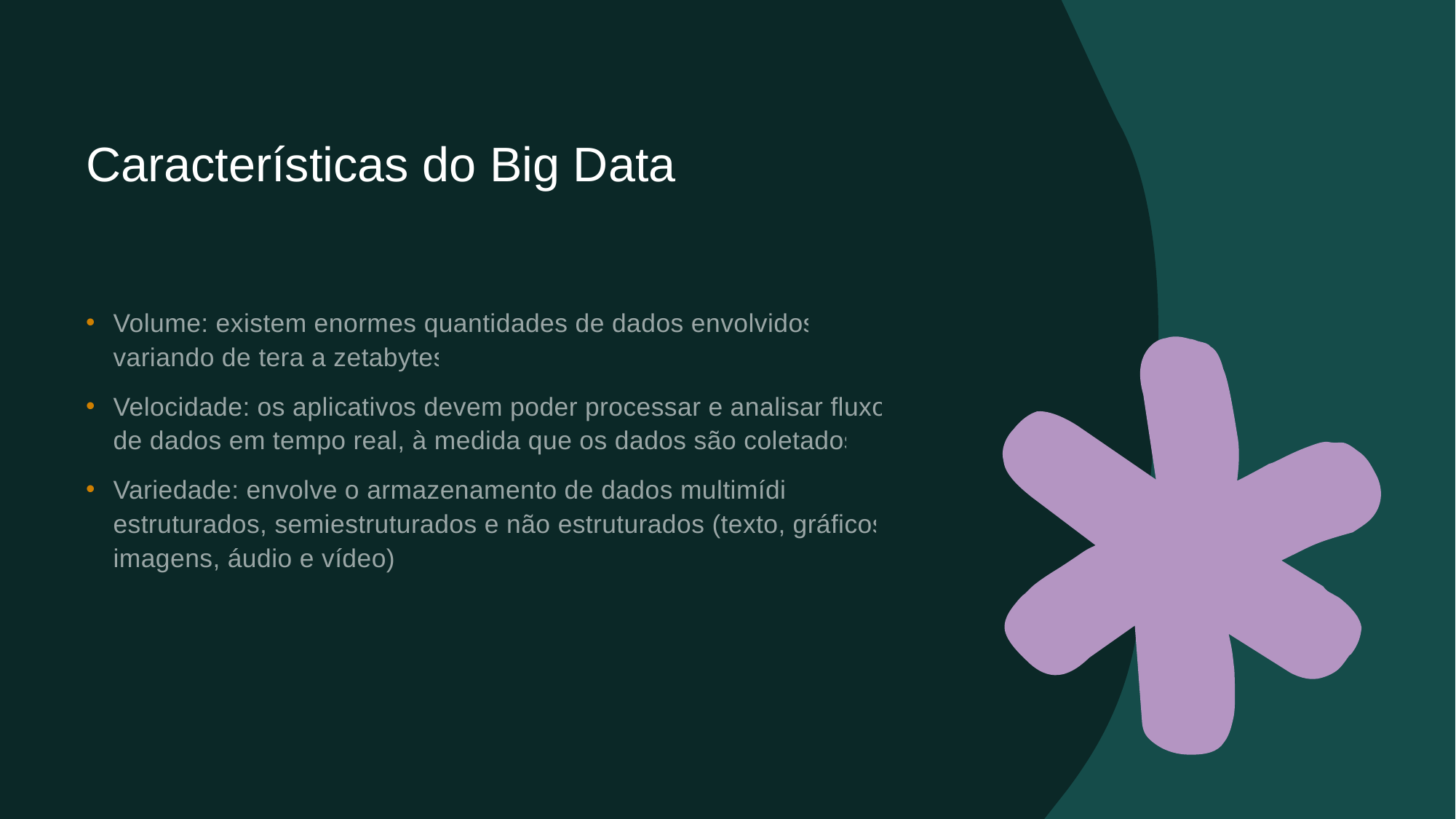

# Características do Big Data
Volume: existem enormes quantidades de dados envolvidos, variando de tera a zetabytes
Velocidade: os aplicativos devem poder processar e analisar fluxos de dados em tempo real, à medida que os dados são coletados.
Variedade: envolve o armazenamento de dados multimídia estruturados, semiestruturados e não estruturados (texto, gráficos, imagens, áudio e vídeo).